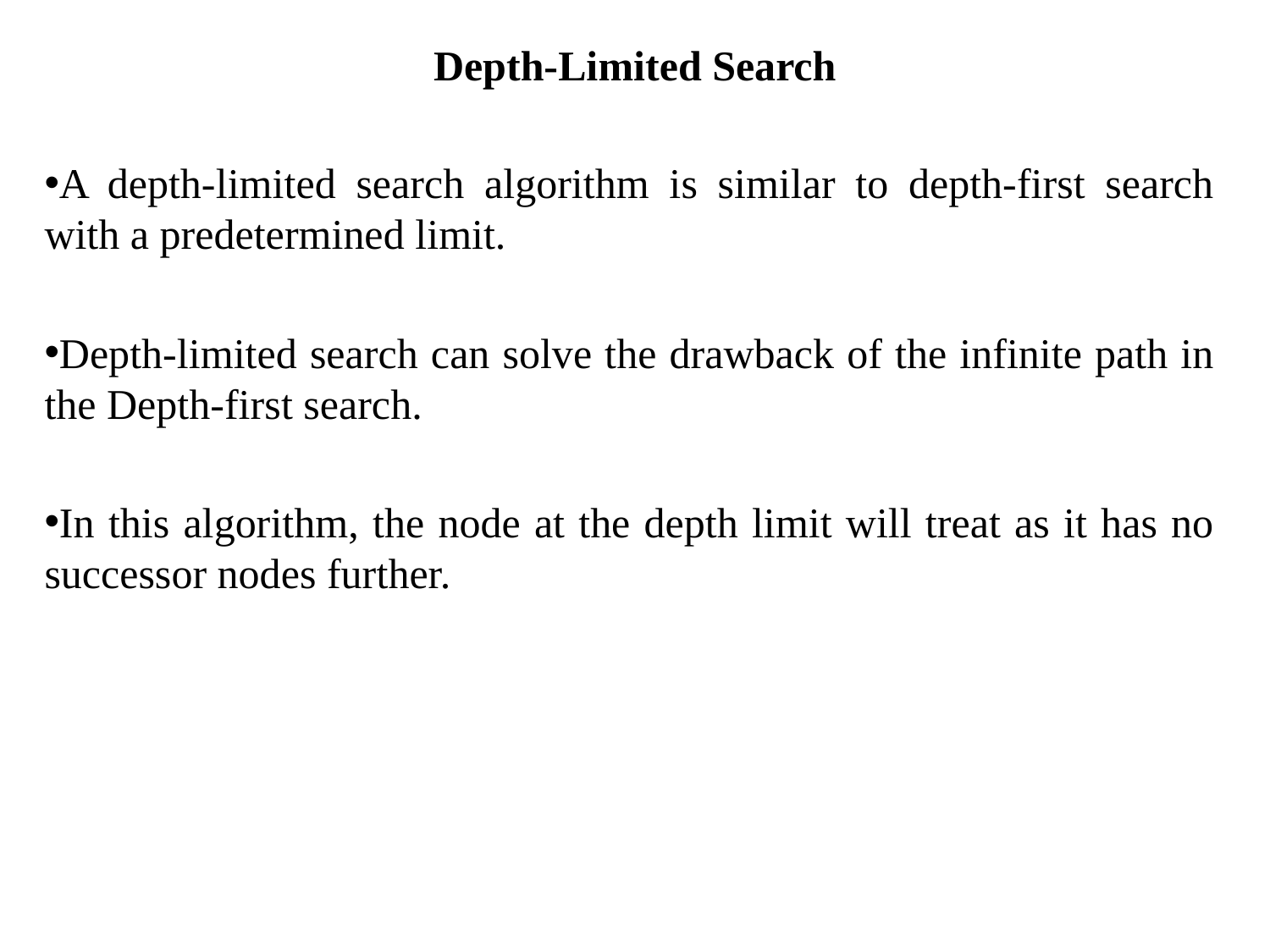

Depth-Limited Search

A depth-limited search algorithm is similar to depth-first search with a predetermined limit.

Depth-limited search can solve the drawback of the infinite path in the Depth-first search.

In this algorithm, the node at the depth limit will treat as it has no successor nodes further.